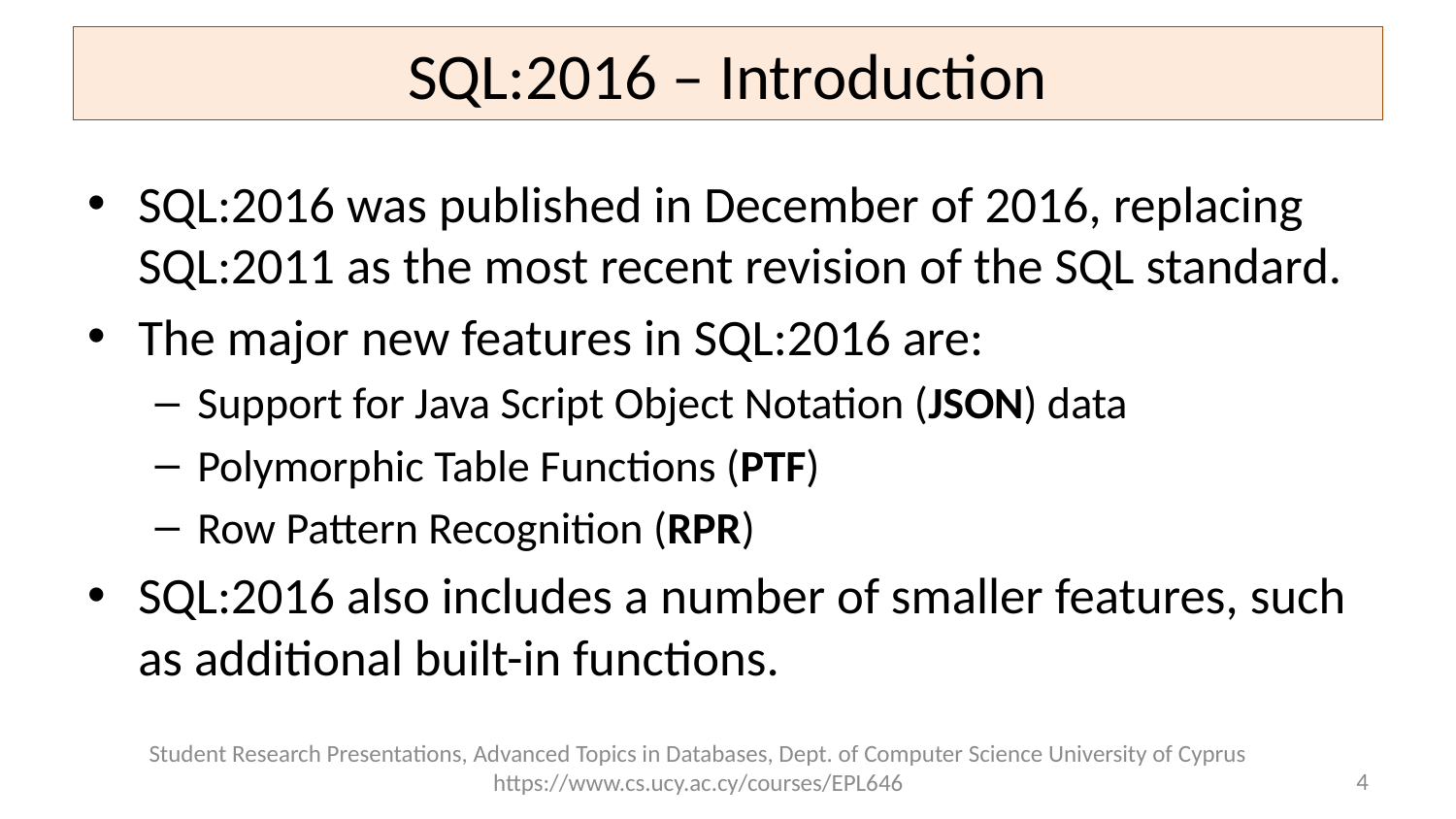

# SQL:2016 – Introduction
SQL:2016 was published in December of 2016, replacing SQL:2011 as the most recent revision of the SQL standard.
The major new features in SQL:2016 are:
Support for Java Script Object Notation (JSON) data
Polymorphic Table Functions (PTF)
Row Pattern Recognition (RPR)
SQL:2016 also includes a number of smaller features, such as additional built-in functions.
Student Research Presentations, Advanced Topics in Databases, Dept. of Computer Science University of Cyprus https://www.cs.ucy.ac.cy/courses/EPL646
4